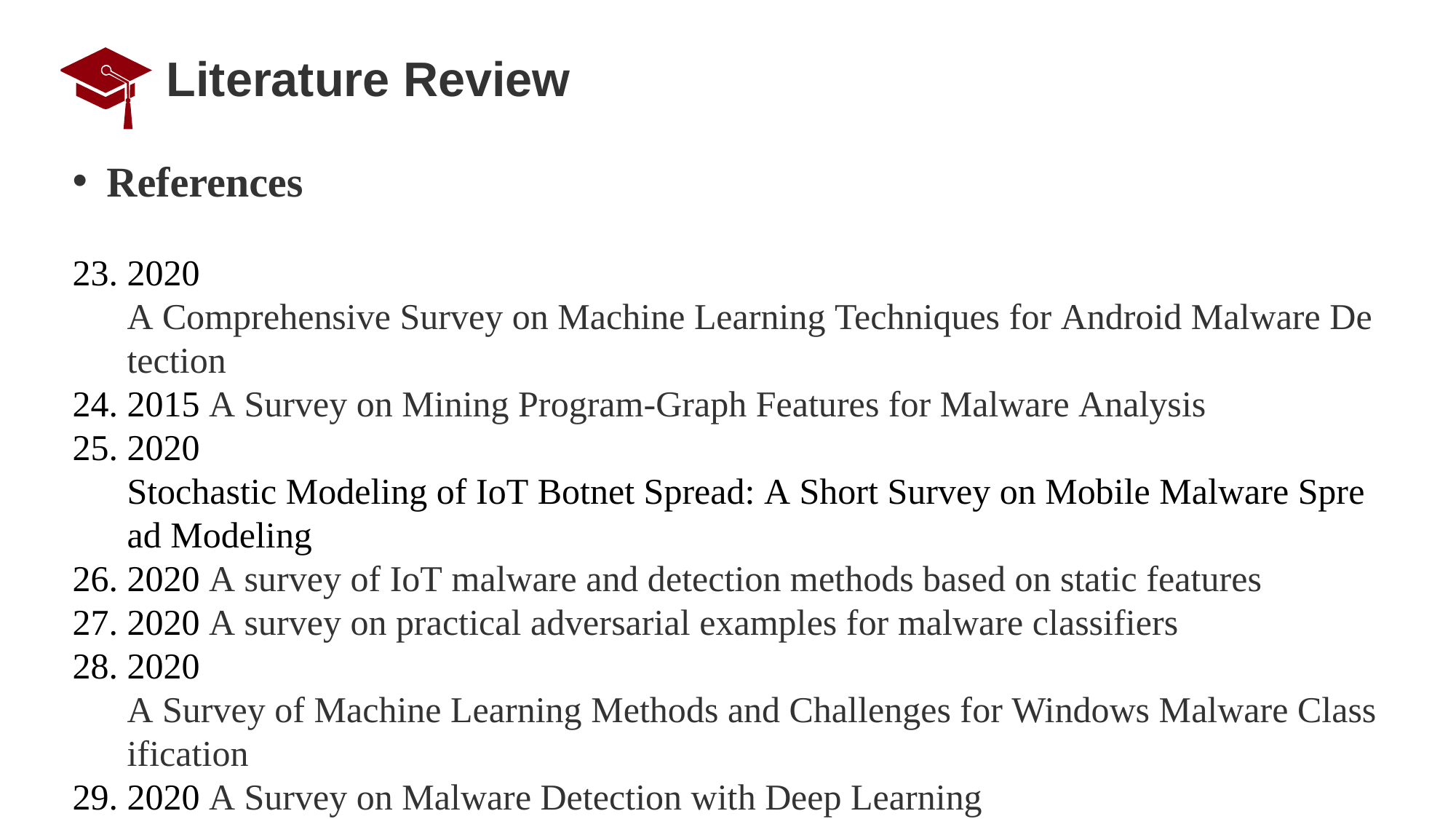

# Literature Review
References

2020 A Comprehensive Survey on Machine Learning Techniques for Android Malware Detection
2015 A Survey on Mining Program-Graph Features for Malware Analysis
2020 Stochastic Modeling of IoT Botnet Spread: A Short Survey on Mobile Malware Spread Modeling
2020 A survey of IoT malware and detection methods based on static features
2020 A survey on practical adversarial examples for malware classifiers
2020 A Survey of Machine Learning Methods and Challenges for Windows Malware Classification
2020 A Survey on Malware Detection with Deep Learning
2020 An emerging threat Fileless malware: a survey and research challenges
2021 Malware classification and composition analysis: A survey of recent developments